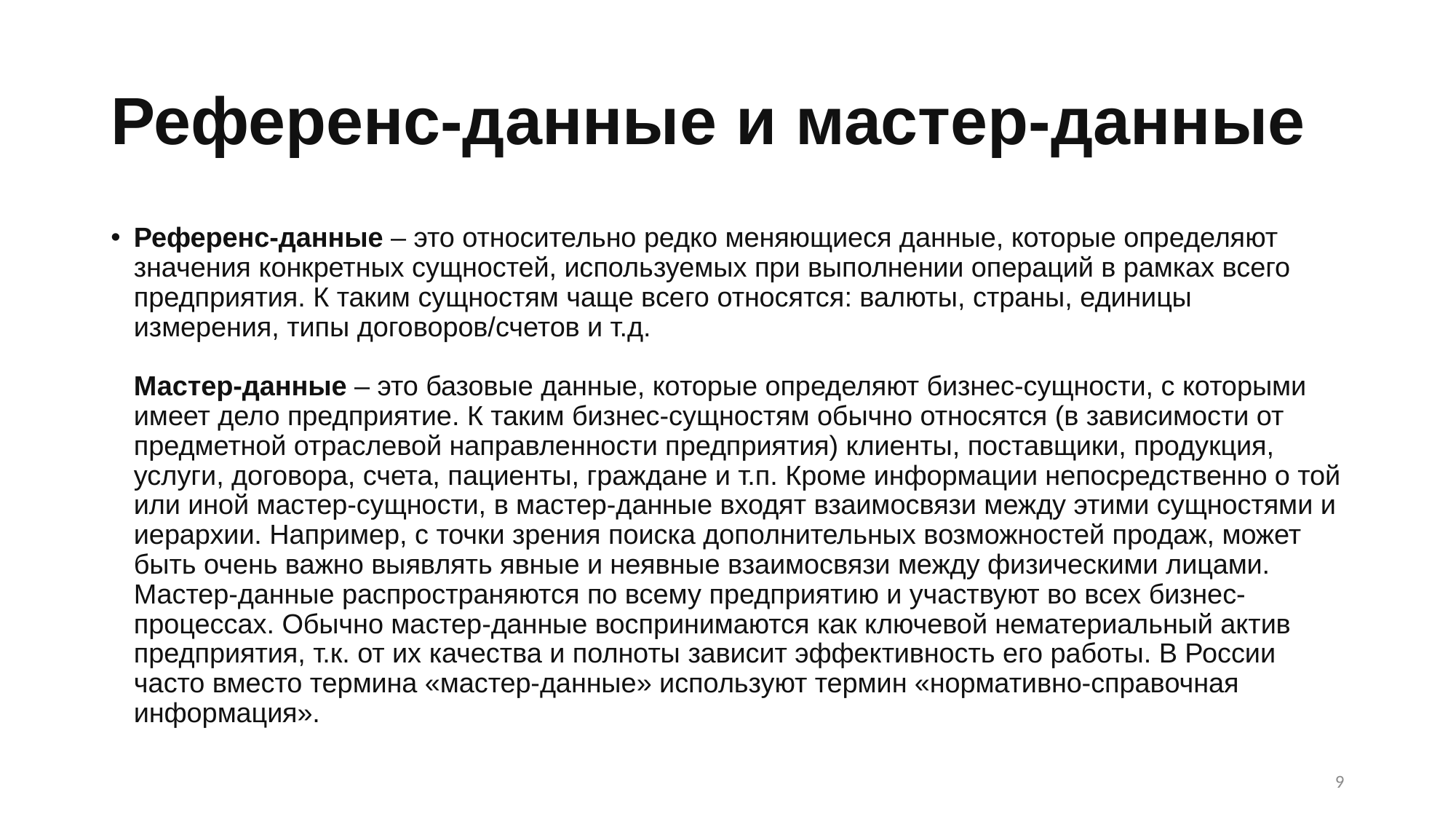

# Референс-данные и мастер-данные
Референс-данные – это относительно редко меняющиеся данные, которые определяют значения конкретных сущностей, используемых при выполнении операций в рамках всего предприятия. К таким сущностям чаще всего относятся: валюты, страны, единицы измерения, типы договоров/счетов и т.д.
Мастер-данные – это базовые данные, которые определяют бизнес-сущности, с которыми имеет дело предприятие. К таким бизнес-сущностям обычно относятся (в зависимости от предметной отраслевой направленности предприятия) клиенты, поставщики, продукция, услуги, договора, счета, пациенты, граждане и т.п. Кроме информации непосредственно о той или иной мастер-сущности, в мастер-данные входят взаимосвязи между этими сущностями и иерархии. Например, с точки зрения поиска дополнительных возможностей продаж, может быть очень важно выявлять явные и неявные взаимосвязи между физическими лицами. Мастер-данные распространяются по всему предприятию и участвуют во всех бизнес-процессах. Обычно мастер-данные воспринимаются как ключевой нематериальный актив предприятия, т.к. от их качества и полноты зависит эффективность его работы. В России часто вместо термина «мастер-данные» используют термин «нормативно-справочная информация».
9